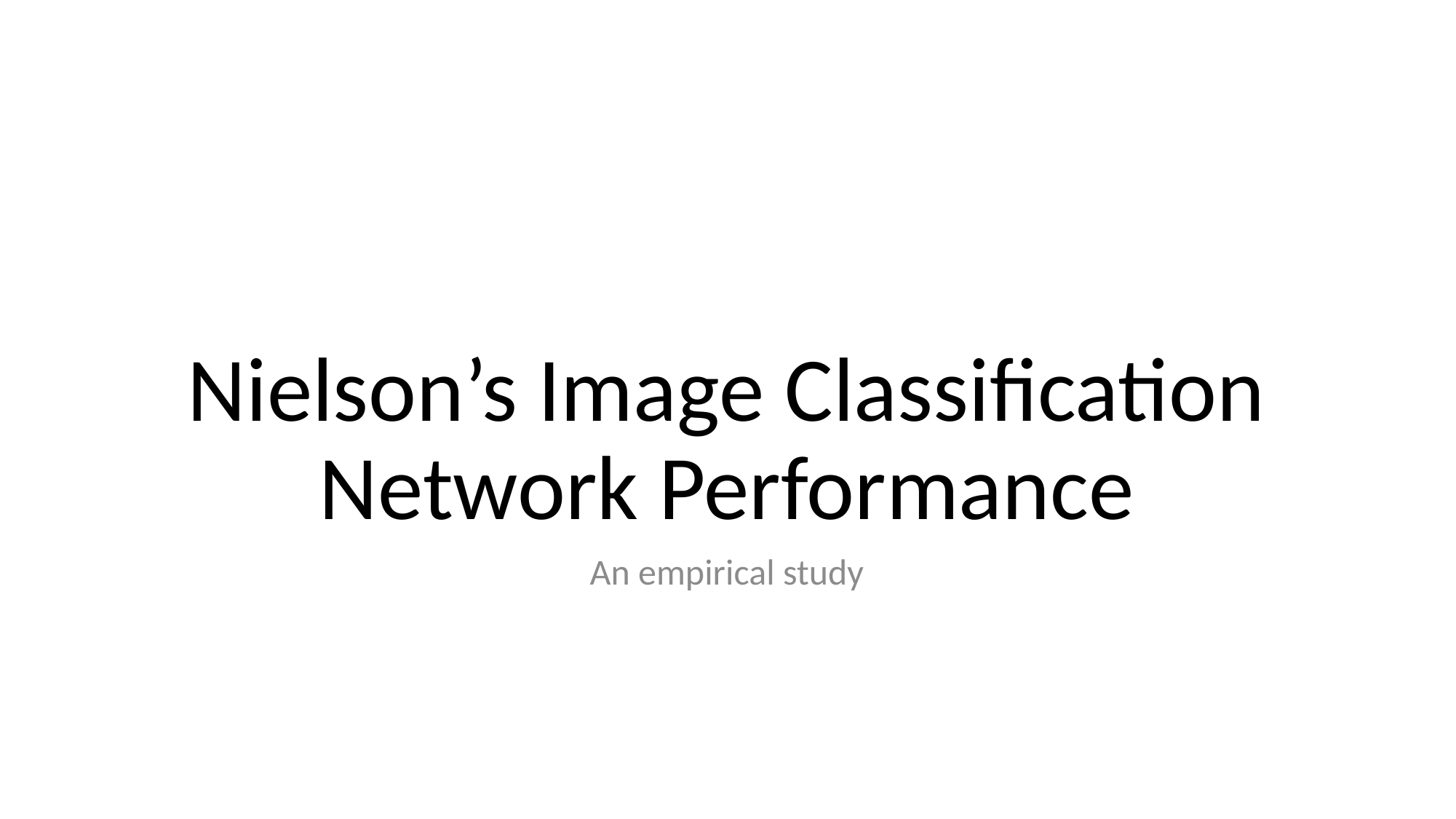

# Nielson’s Image Classification Network Performance
An empirical study